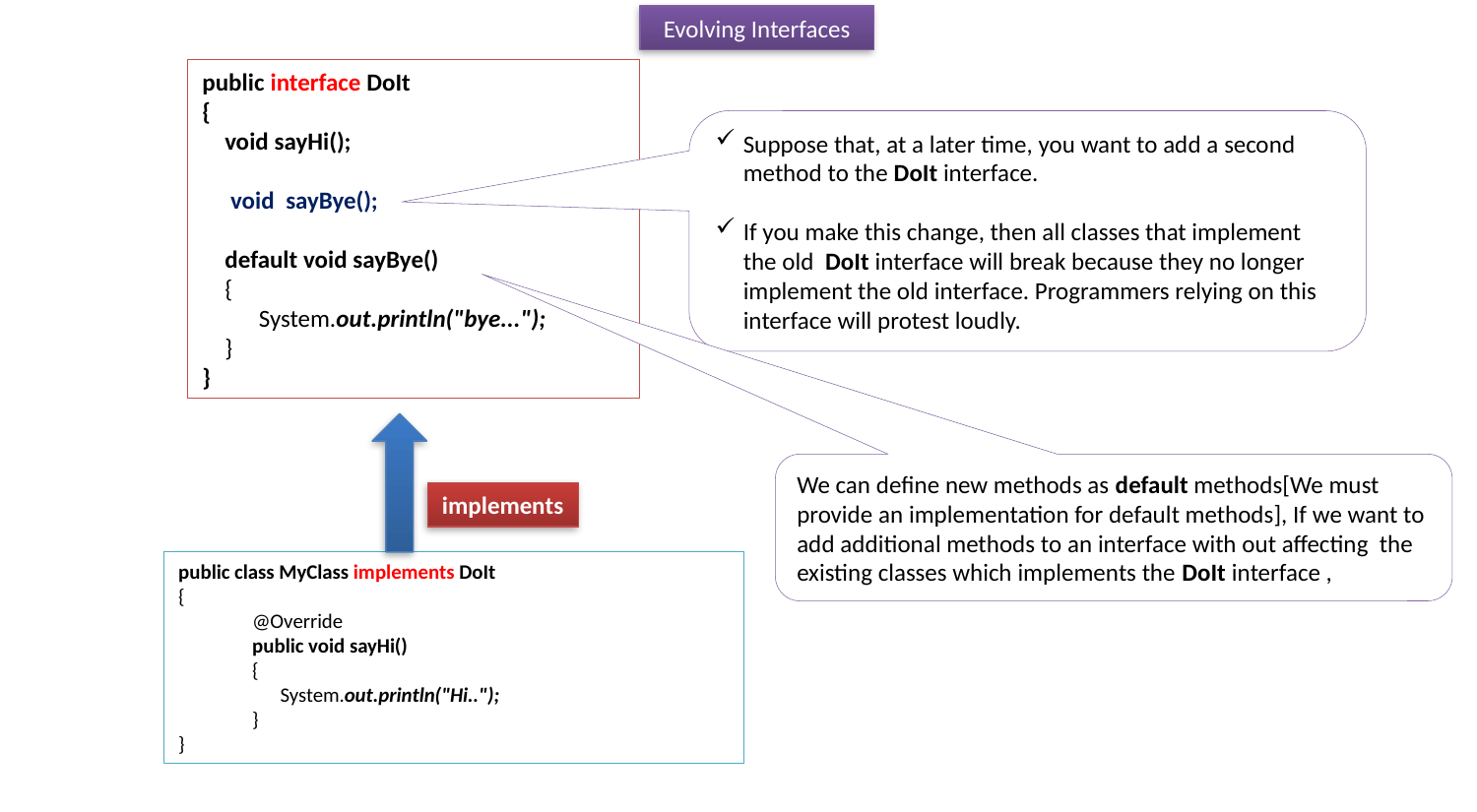

Evolving Interfaces

public interface DoIt
{
    void sayHi();

     void  sayBye();

    default void sayBye()
    {
          System.out.println("bye...");
    }
}
Suppose that, at a later time, you want to add a second method to the DoIt interface.

If you make this change, then all classes that implement the old  DoIt interface will break because they no longer implement the old interface. Programmers relying on this interface will protest loudly.

We can define new methods as default methods[We must provide an implementation for default methods], If we want to add additional methods to an interface with out affecting  the existing classes which implements the DoIt interface ,
implements
public class MyClass implements DoIt
{
@Override
public void sayHi()
{
      System.out.println("Hi..");
}
}